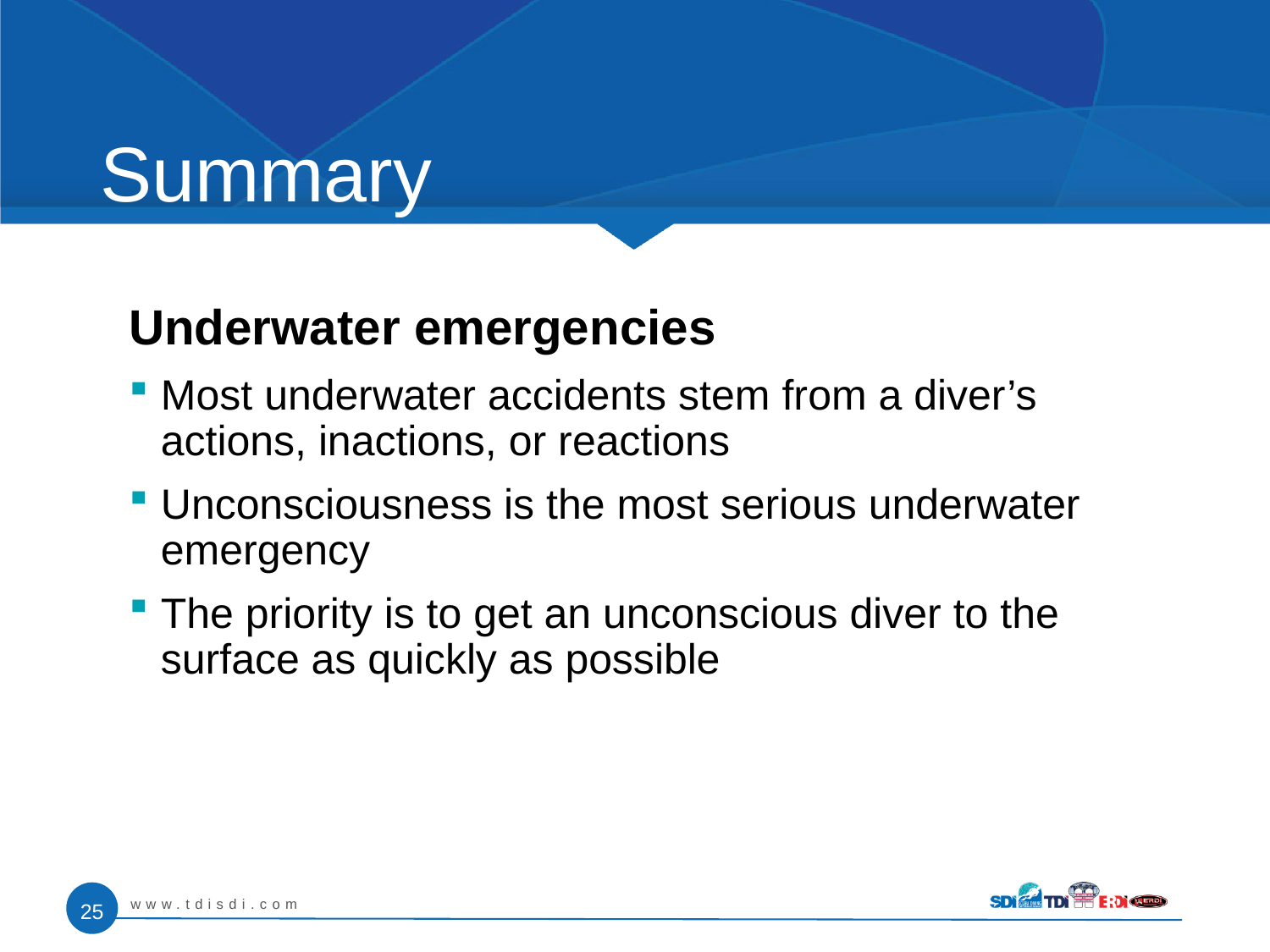

# Summary
Underwater emergencies
Most underwater accidents stem from a diver’s actions, inactions, or reactions
Unconsciousness is the most serious underwater emergency
The priority is to get an unconscious diver to the surface as quickly as possible
www.tdisdi.com
25